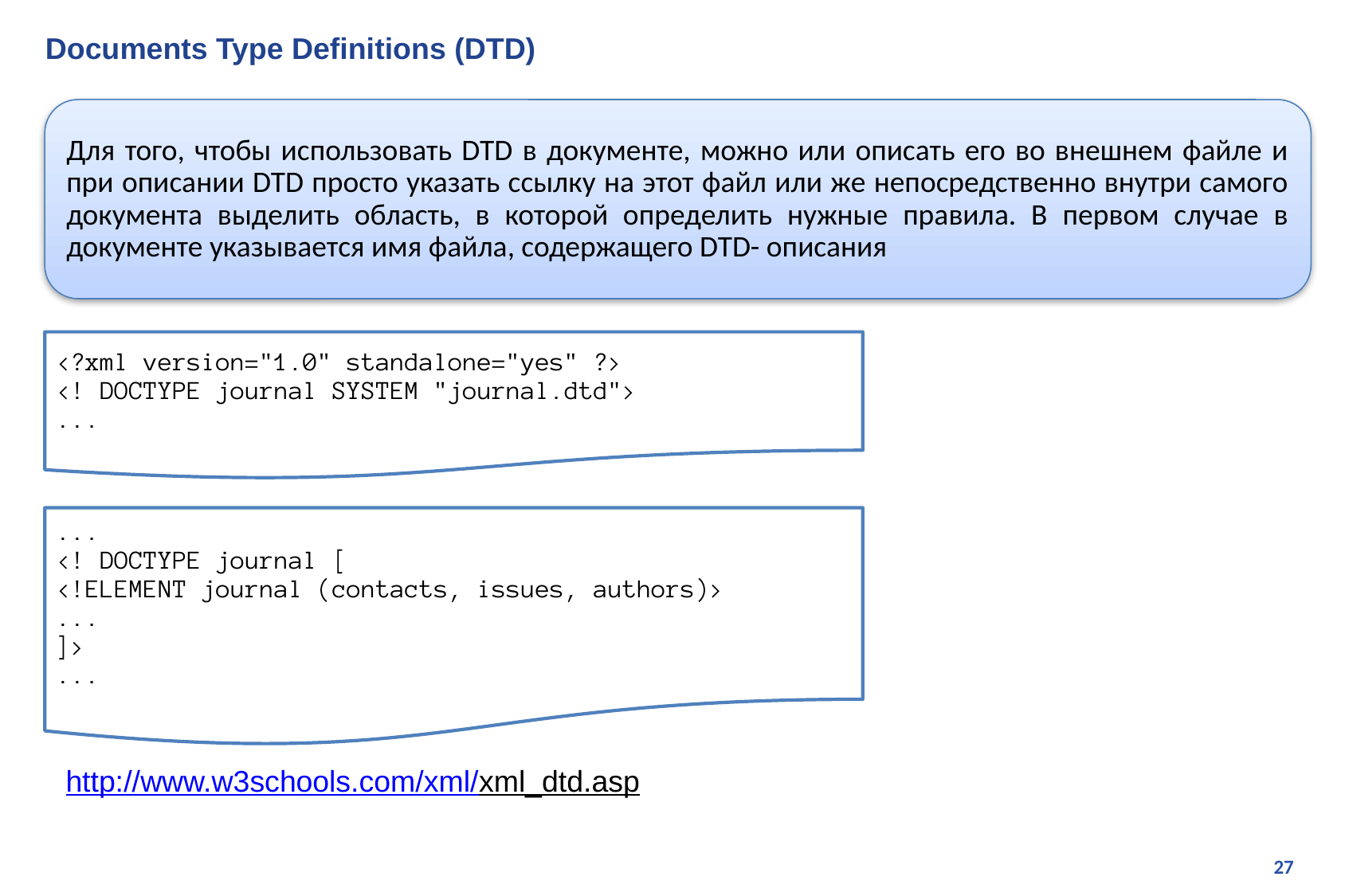

# Documents Type Definitions (DTD)
Для того, чтобы использовать DTD в документе, можно или описать его во внешнем файле и при описании DTD просто указать ссылку на этот файл или же непосредственно внутри самого документа выделить область, в которой определить нужные правила. В первом случае в документе указывается имя файла, содержащего DTD- описания
<?xml version="1.0" standalone="yes" ?>
<! DOCTYPE journal SYSTEM "journal.dtd">
...
...
<! DOCTYPE journal [
<!ELEMENT journal (contacts, issues, authors)>
...
]>
...
http://www.w3schools.com/xml/xml_dtd.asp